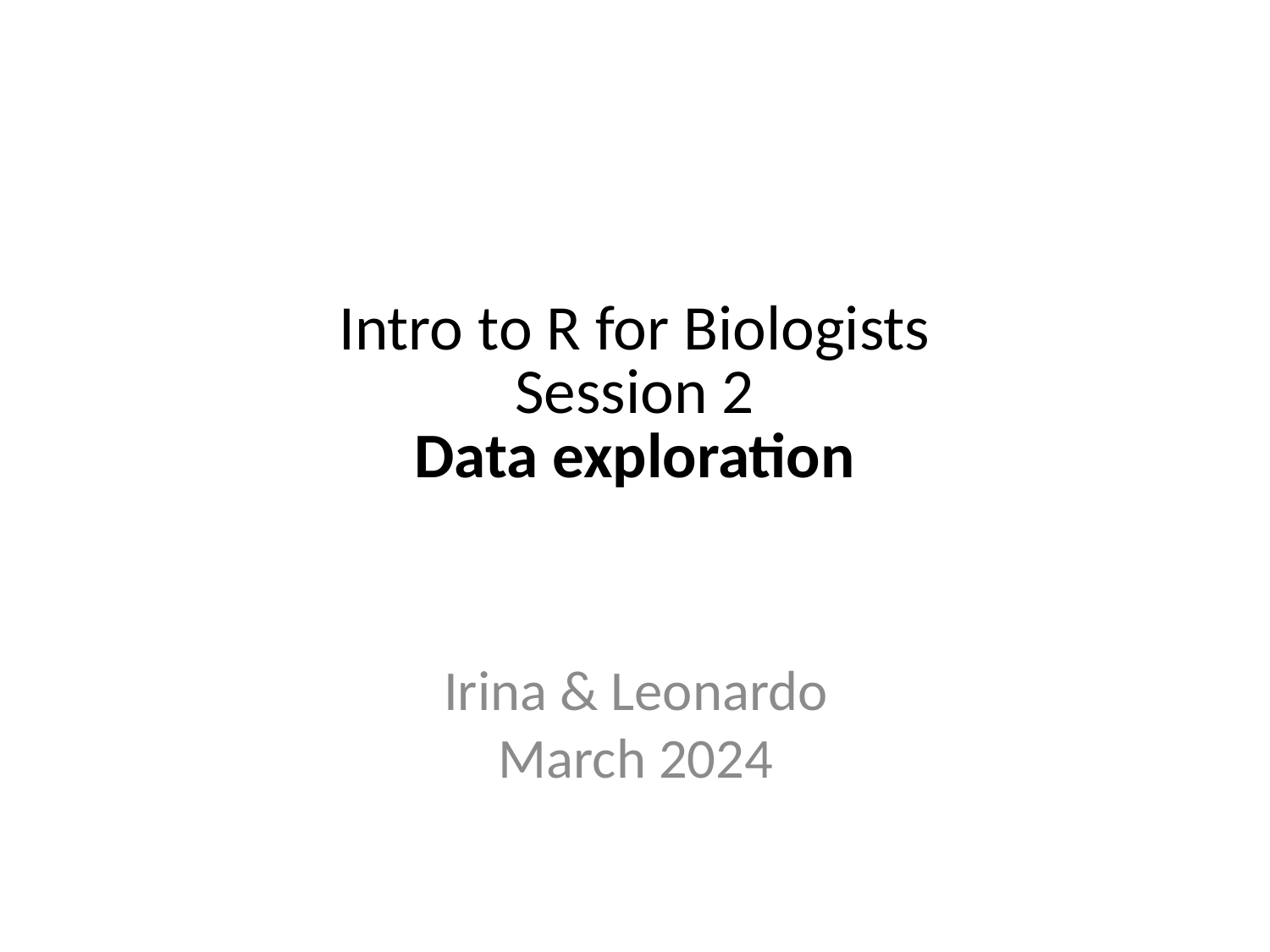

Intro to R for Biologists
Session 2
Data exploration
Irina & Leonardo
March 2024